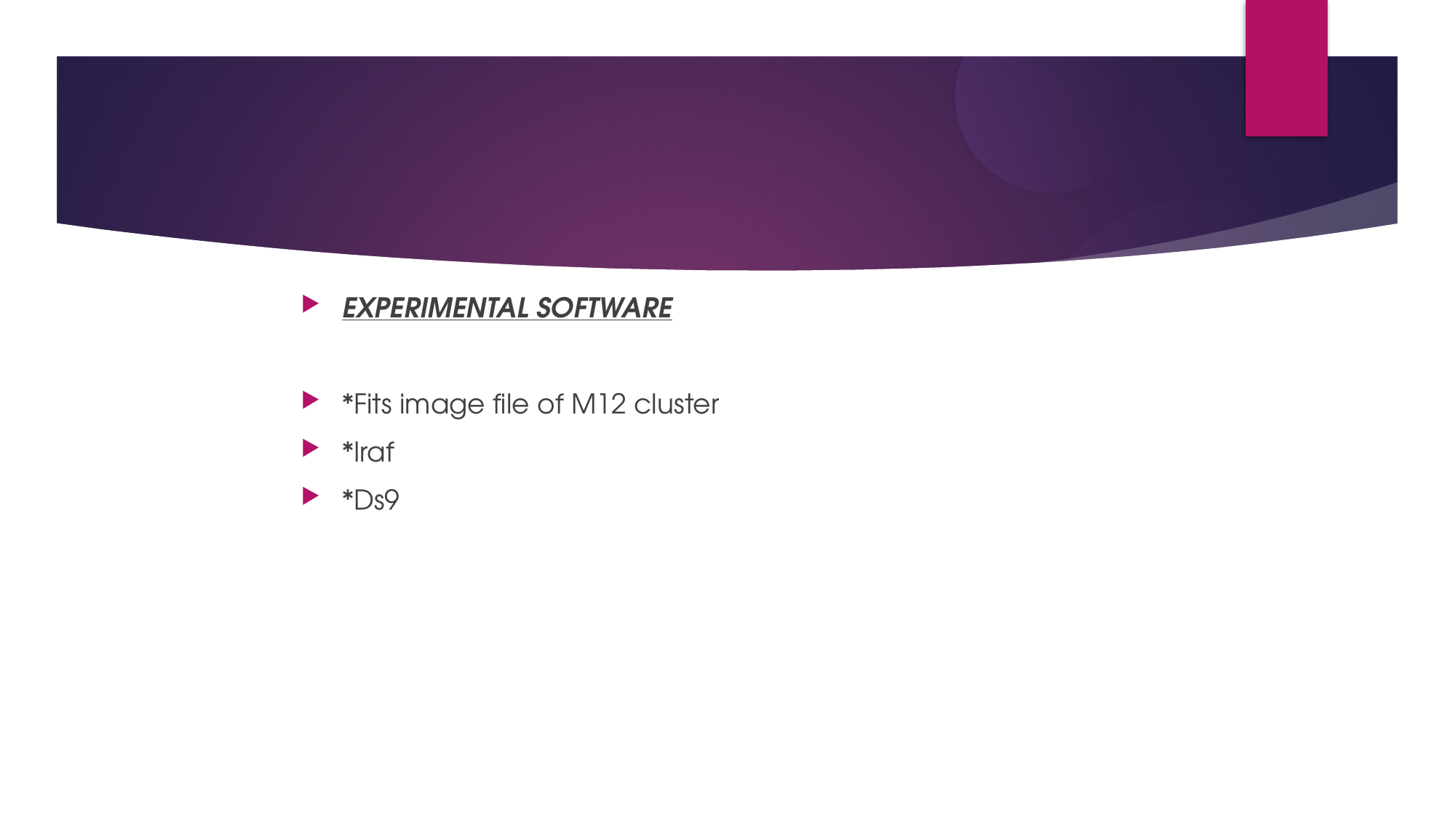

EXPERIMENTAL SOFTWARE

*Fits image file of M12 cluster
*Iraf
*Ds9